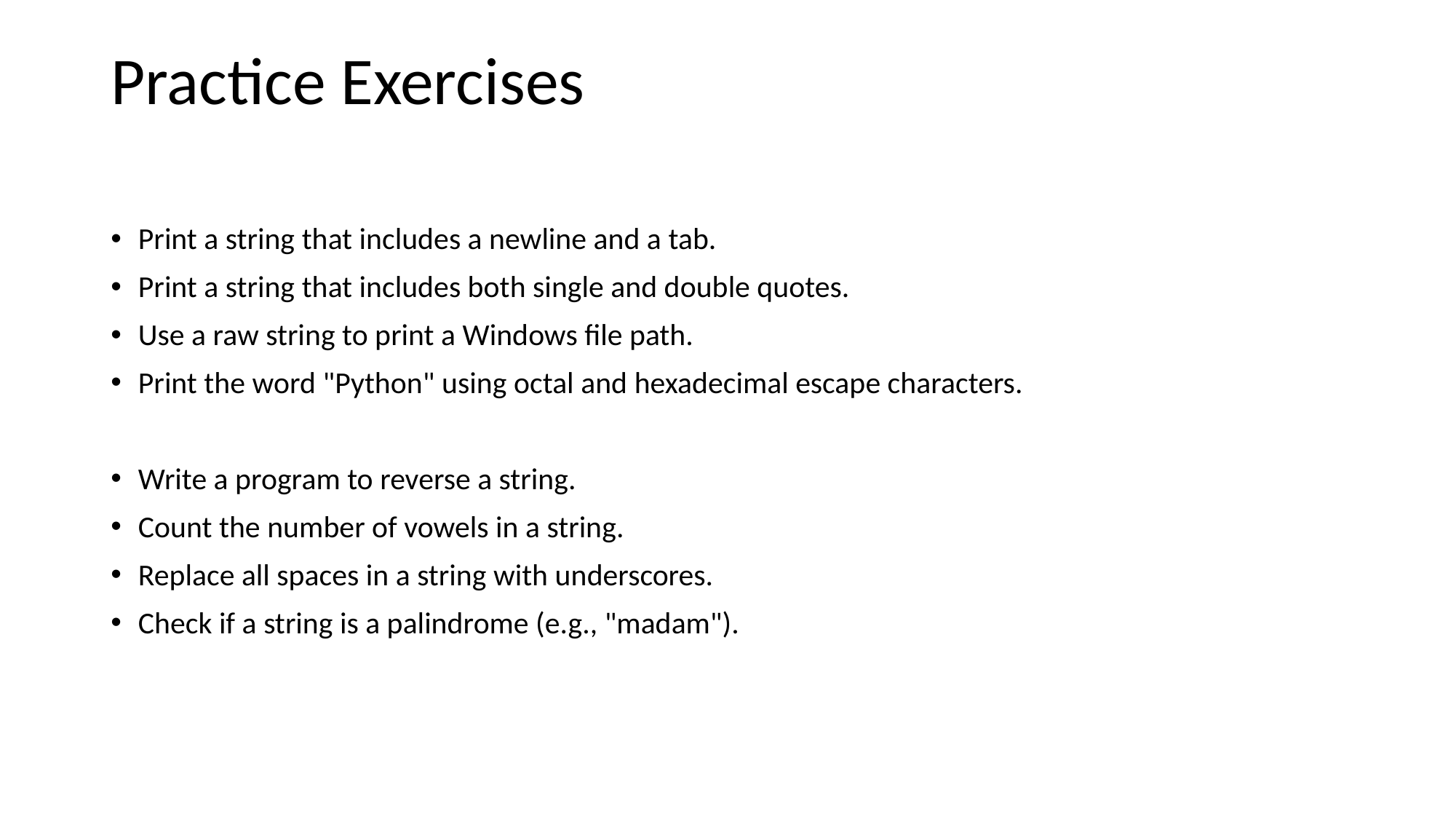

# Practice Exercises
Print a string that includes a newline and a tab.
Print a string that includes both single and double quotes.
Use a raw string to print a Windows file path.
Print the word "Python" using octal and hexadecimal escape characters.

Write a program to reverse a string.
Count the number of vowels in a string.
Replace all spaces in a string with underscores.
Check if a string is a palindrome (e.g., "madam").